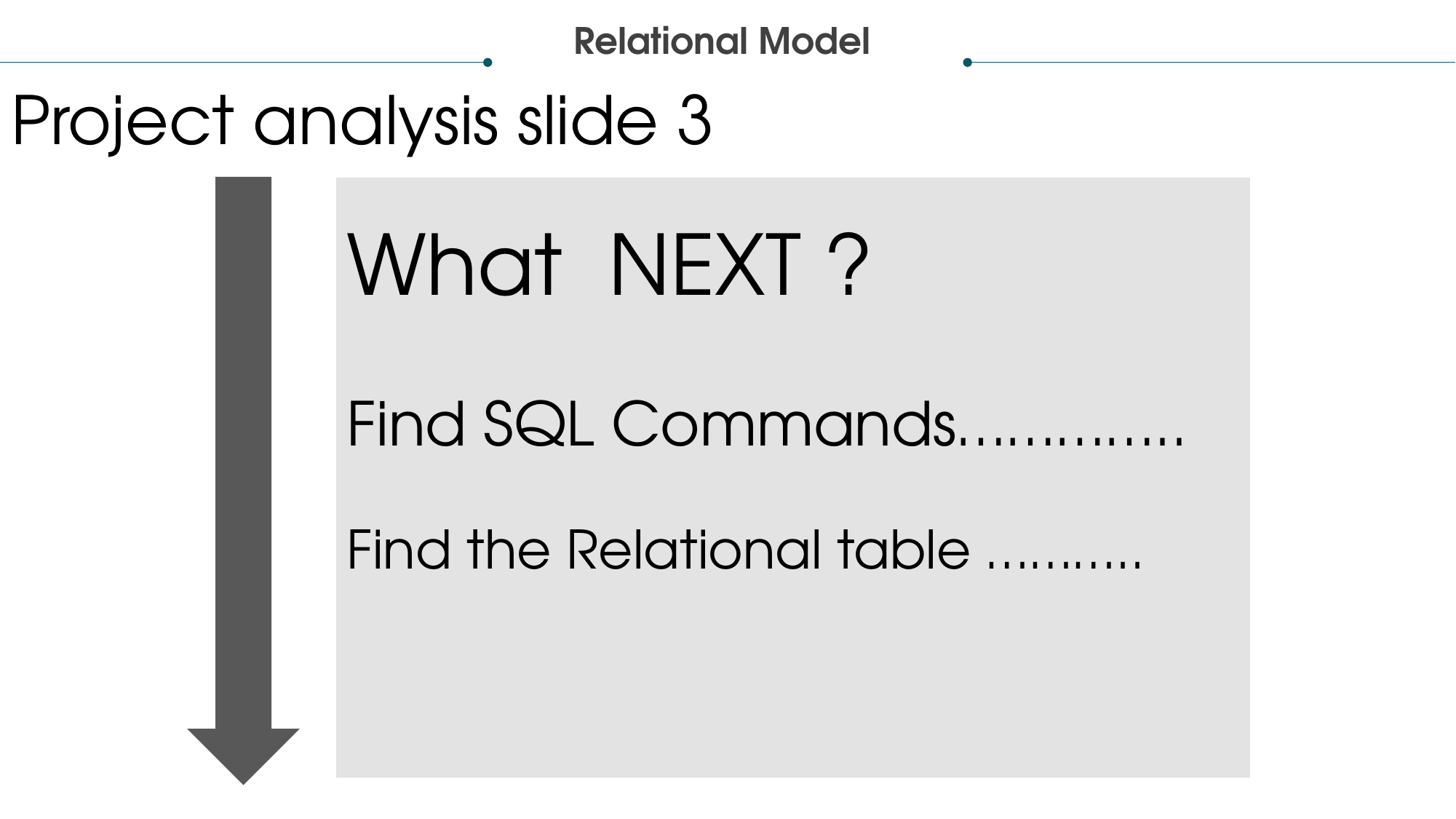

Relational Model
Project analysis slide 3

What  NEXT ?

Find SQL Commands…………..

Find the Relational table ………..

MARKET ANALYSIS
TECHNICAL ANALYSIS
ECONOMIC ANALYSIS
ECOLOGICAL ANALYSIS
FINANCIAL ANALYSIS
Lorem ipsum dolor sit amet, consectetur adipiscing elit, sed do eiusmod tempor incididunt ut labore et dolore magna aliqua.
Lorem ipsum dolor sit amet, consectetur adipiscing elit, sed do eiusmod tempor incididunt ut labore et dolore magna aliqua.
Lorem ipsum dolor sit amet, consectetur adipiscing elit, sed do eiusmod tempor incididunt ut labore et dolore magna aliqua.
Lorem ipsum dolor sit amet, consectetur adipiscing elit, sed do eiusmod tempor incididunt ut labore et dolore magna aliqua.
Lorem ipsum dolor sit amet, consectetur adipiscing elit, sed do eiusmod tempor incididunt ut labore et dolore magna aliqua.
Lorem ipsum dolor sit amet, consectetur adipiscing elit, sed do eiusmod tempor incididunt ut labore et dolore magna aliqua.
Lorem ipsum dolor sit amet, consectetur adipiscing elit, sed do eiusmod tempor incididunt ut labore et dolore magna aliqua.
Lorem ipsum dolor sit amet, consectetur adipiscing elit, sed do eiusmod tempor incididunt ut labore et dolore magna aliqua.
Lorem ipsum dolor sit amet, consectetur adipiscing elit, sed do eiusmod tempor incididunt ut labore et dolore magna aliqua.
Lorem ipsum dolor sit amet, consectetur adipiscing elit, sed do eiusmod tempor incididunt ut labore et dolore magna aliqua.
Lorem ipsum dolor sit amet, consectetur adipiscing elit, sed do eiusmod tempor incididunt ut labore et dolore magna aliqua.
Lorem ipsum dolor sit amet, consectetur adipiscing elit, sed do eiusmod tempor incididunt ut labore et dolore magna aliqua.
Lorem ipsum dolor sit amet, consectetur adipiscing elit, sed do eiusmod tempor incididunt ut labore et dolore magna aliqua.
Lorem ipsum dolor sit amet, consectetur adipiscing elit, sed do eiusmod tempor incididunt ut labore et dolore magna aliqua.
Lorem ipsum dolor sit amet, consectetur adipiscing elit, sed do eiusmod tempor incididunt ut labore et dolore magna aliqua.
Lorem ipsum dolor sit amet, consectetur adipiscing elit, sed do eiusmod tempor incididunt ut labore et dolore magna aliqua.
Lorem ipsum dolor sit amet, consectetur adipiscing elit, sed do eiusmod tempor incididunt ut labore et dolore magna aliqua.